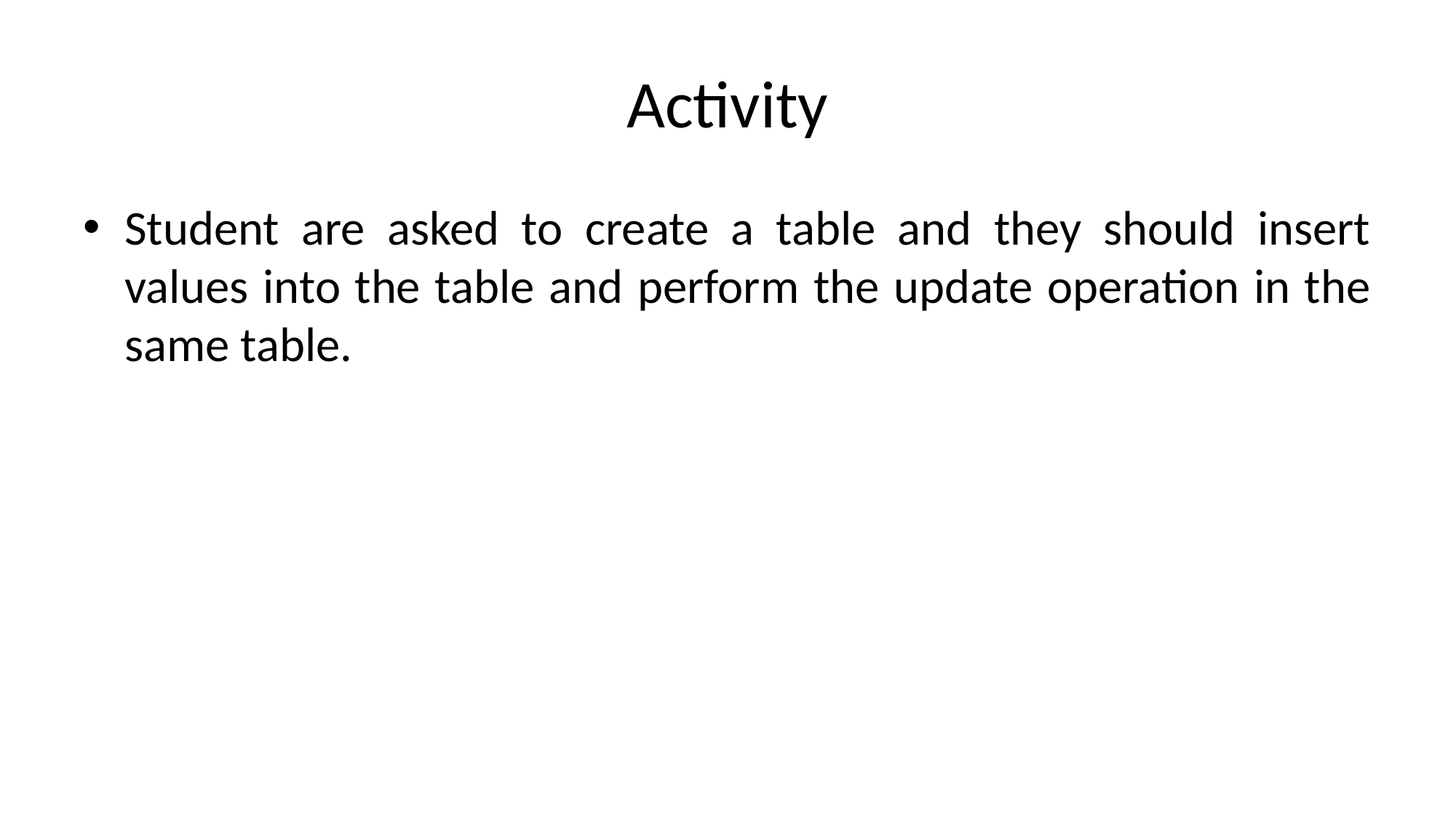

# Activity
Student are asked to create a table and they should insert values into the table and perform the update operation in the same table.